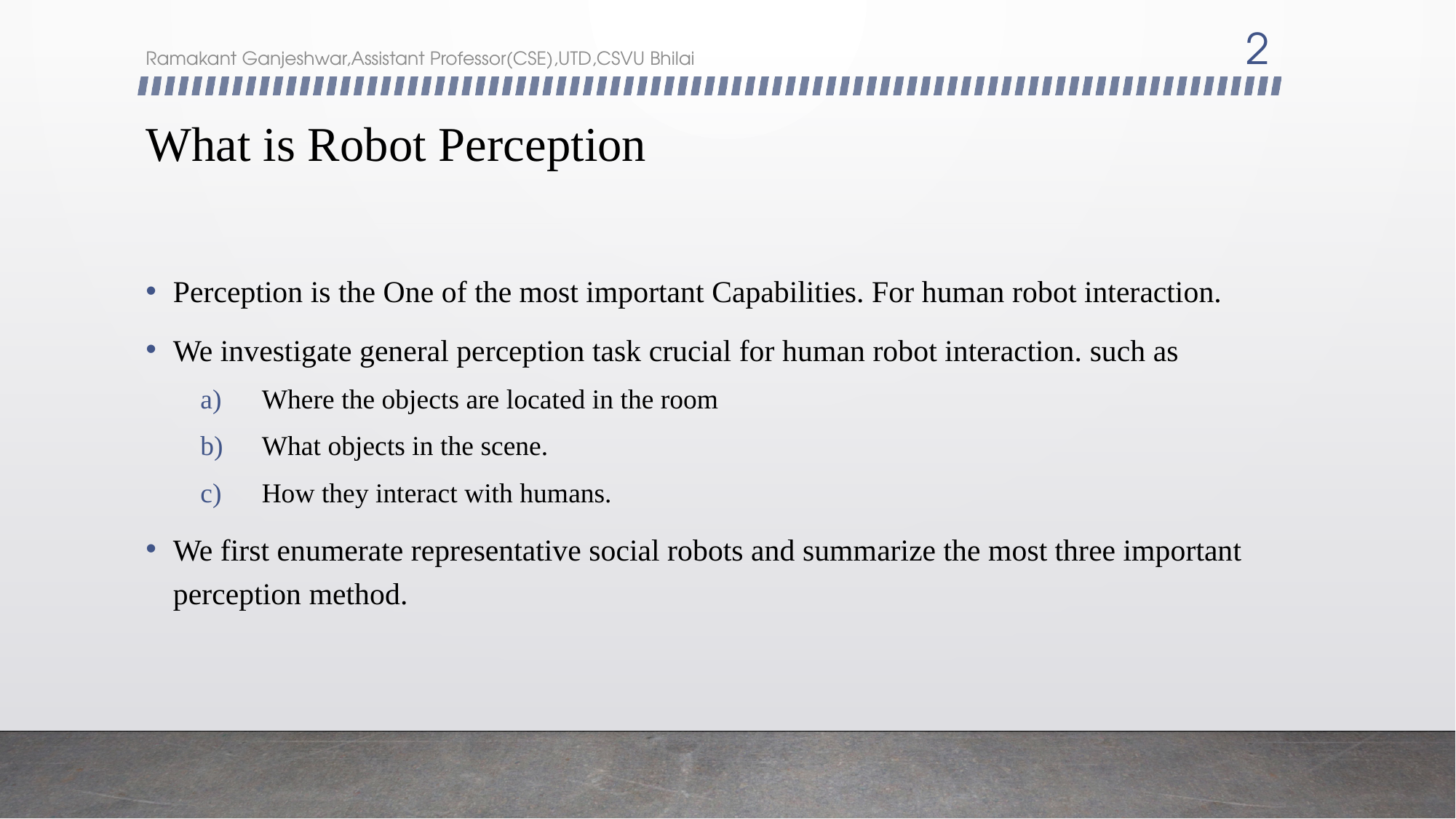

2
Ramakant Ganjeshwar,Assistant Professor(CSE),UTD,CSVU Bhilai
# What is Robot Perception
Perception is the One of the most important Capabilities. For human robot interaction.
We investigate general perception task crucial for human robot interaction. such as
Where the objects are located in the room
What objects in the scene.
How they interact with humans.
We first enumerate representative social robots and summarize the most three important perception method.